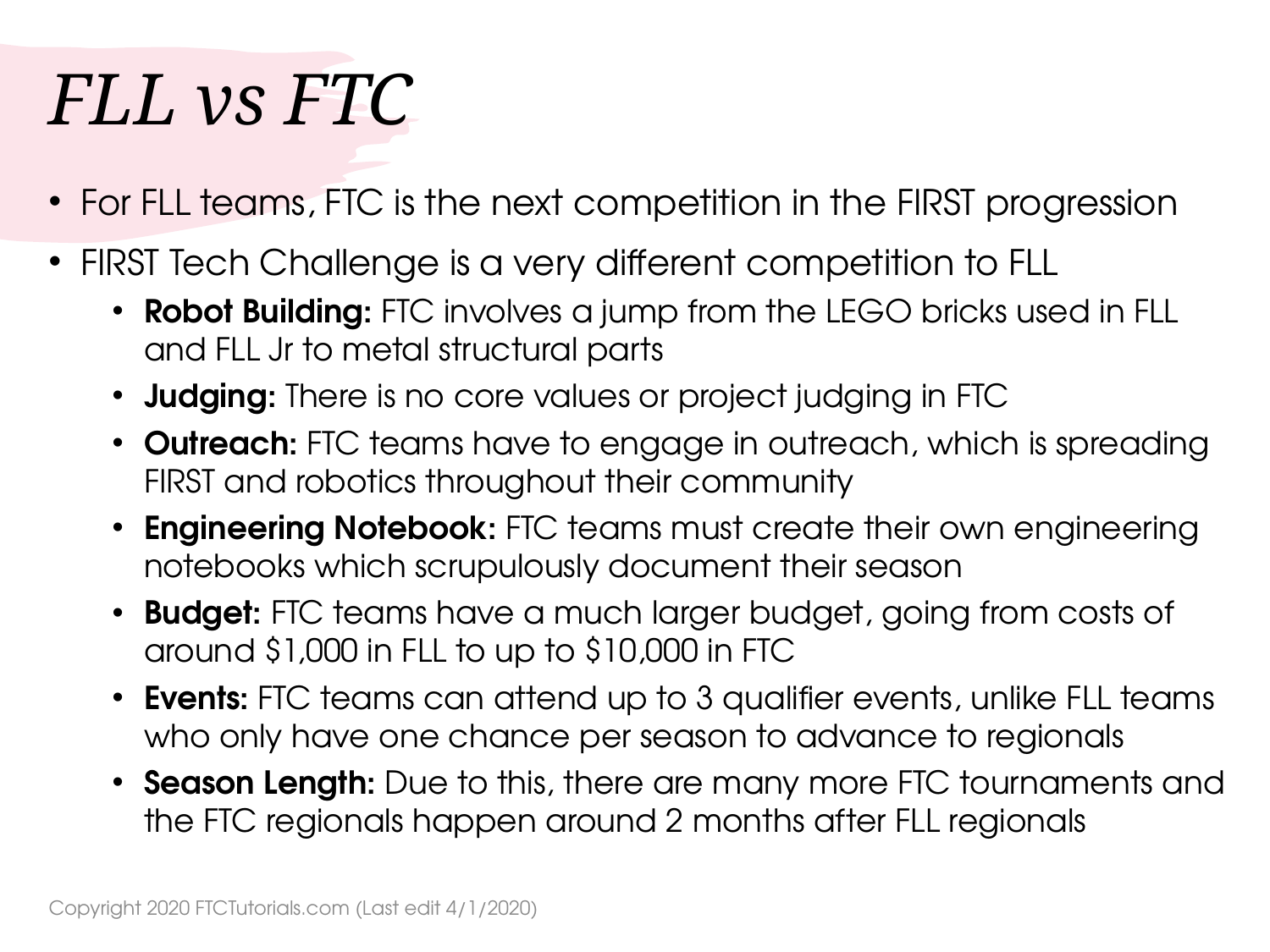

# FLL vs FTC
For FLL teams, FTC is the next competition in the FIRST progression
FIRST Tech Challenge is a very different competition to FLL
Robot Building: FTC involves a jump from the LEGO bricks used in FLL and FLL Jr to metal structural parts
Judging: There is no core values or project judging in FTC
Outreach: FTC teams have to engage in outreach, which is spreading FIRST and robotics throughout their community
Engineering Notebook: FTC teams must create their own engineering notebooks which scrupulously document their season
Budget: FTC teams have a much larger budget, going from costs of around $1,000 in FLL to up to $10,000 in FTC
Events: FTC teams can attend up to 3 qualifier events, unlike FLL teams who only have one chance per season to advance to regionals
Season Length: Due to this, there are many more FTC tournaments and the FTC regionals happen around 2 months after FLL regionals

Copyright 2020 FTCTutorials.com (Last edit 4/1/2020)